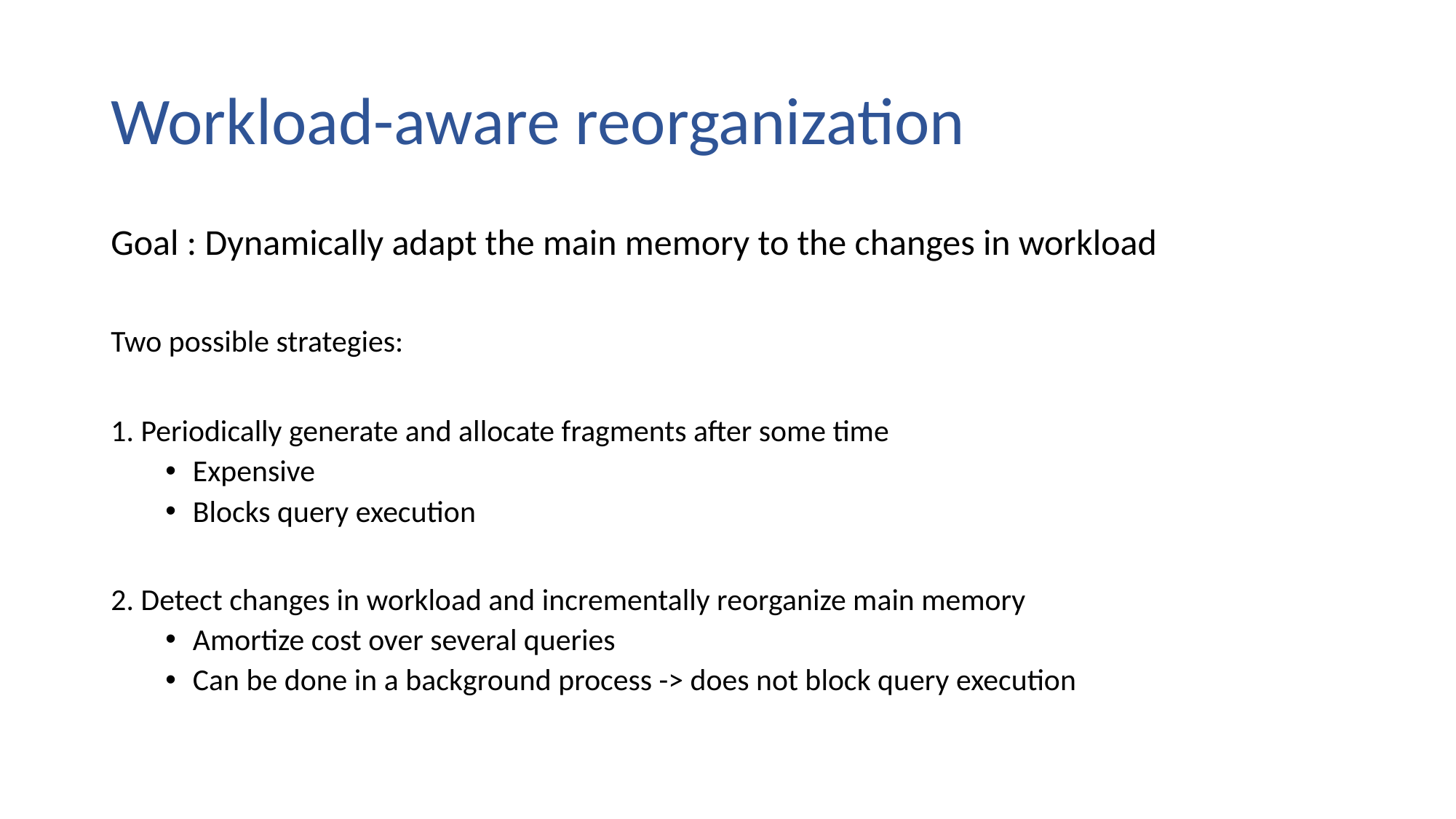

# Workload-aware reorganization
Goal : Dynamically adapt the main memory to the changes in workload

Two possible strategies:

1. Periodically generate and allocate fragments after some time
Expensive
Blocks query execution

2. Detect changes in workload and incrementally reorganize main memory
Amortize cost over several queries
Can be done in a background process -> does not block query execution